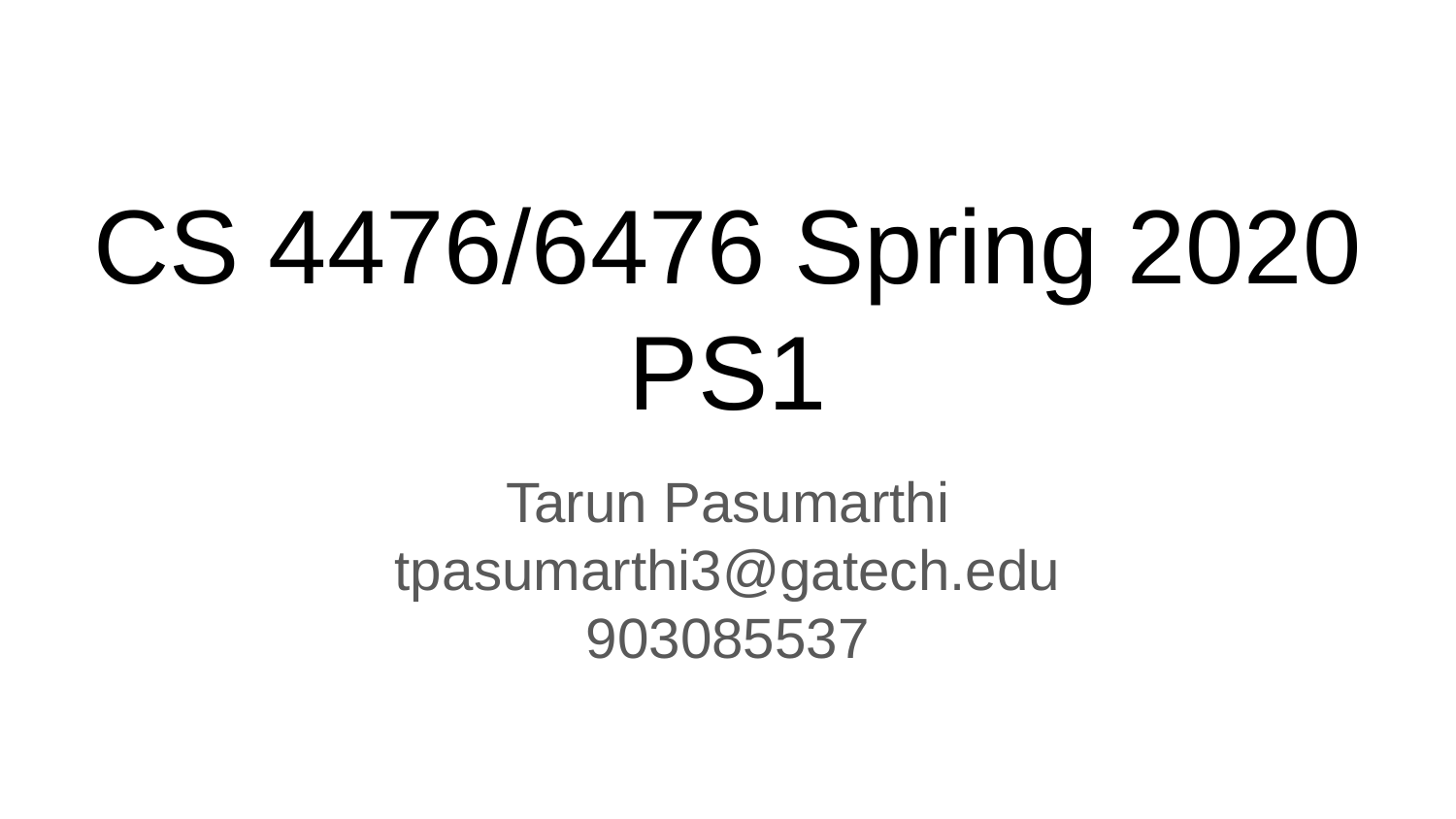

# CS 4476/6476 Spring 2020
PS1
Tarun Pasumarthi
tpasumarthi3@gatech.edu
903085537